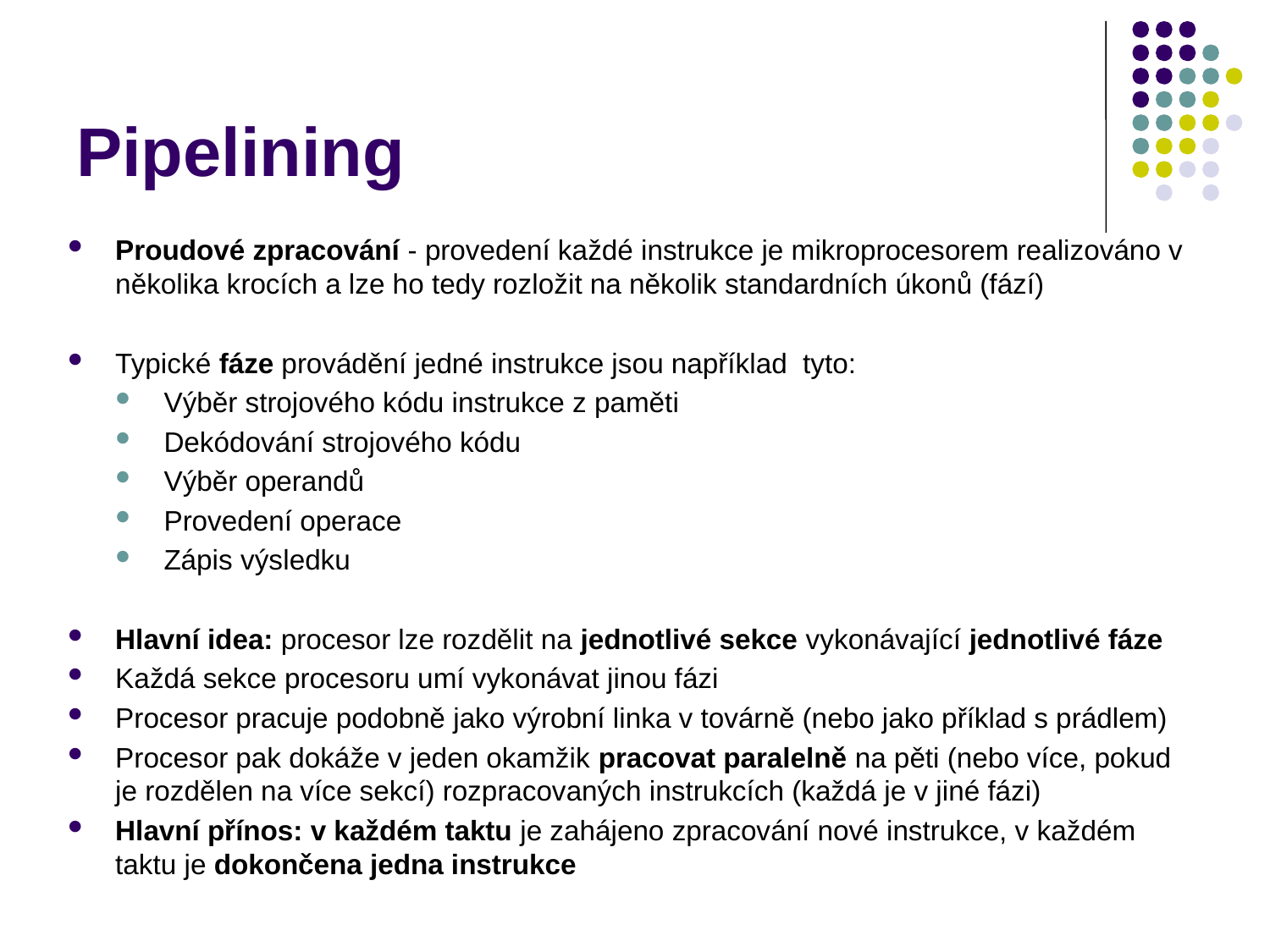

# Pipelining
Proudové zpracování - provedení každé instrukce je mikroprocesorem realizováno v několika krocích a lze ho tedy rozložit na několik standardních úkonů (fází)

Typické fáze provádění jedné instrukce jsou například  tyto:
Výběr strojového kódu instrukce z paměti
Dekódování strojového kódu
Výběr operandů
Provedení operace
Zápis výsledku

Hlavní idea: procesor lze rozdělit na jednotlivé sekce vykonávající jednotlivé fáze
Každá sekce procesoru umí vykonávat jinou fázi
Procesor pracuje podobně jako výrobní linka v továrně (nebo jako příklad s prádlem)
Procesor pak dokáže v jeden okamžik pracovat paralelně na pěti (nebo více, pokud je rozdělen na více sekcí) rozpracovaných instrukcích (každá je v jiné fázi)
Hlavní přínos: v každém taktu je zahájeno zpracování nové instrukce, v každém taktu je dokončena jedna instrukce